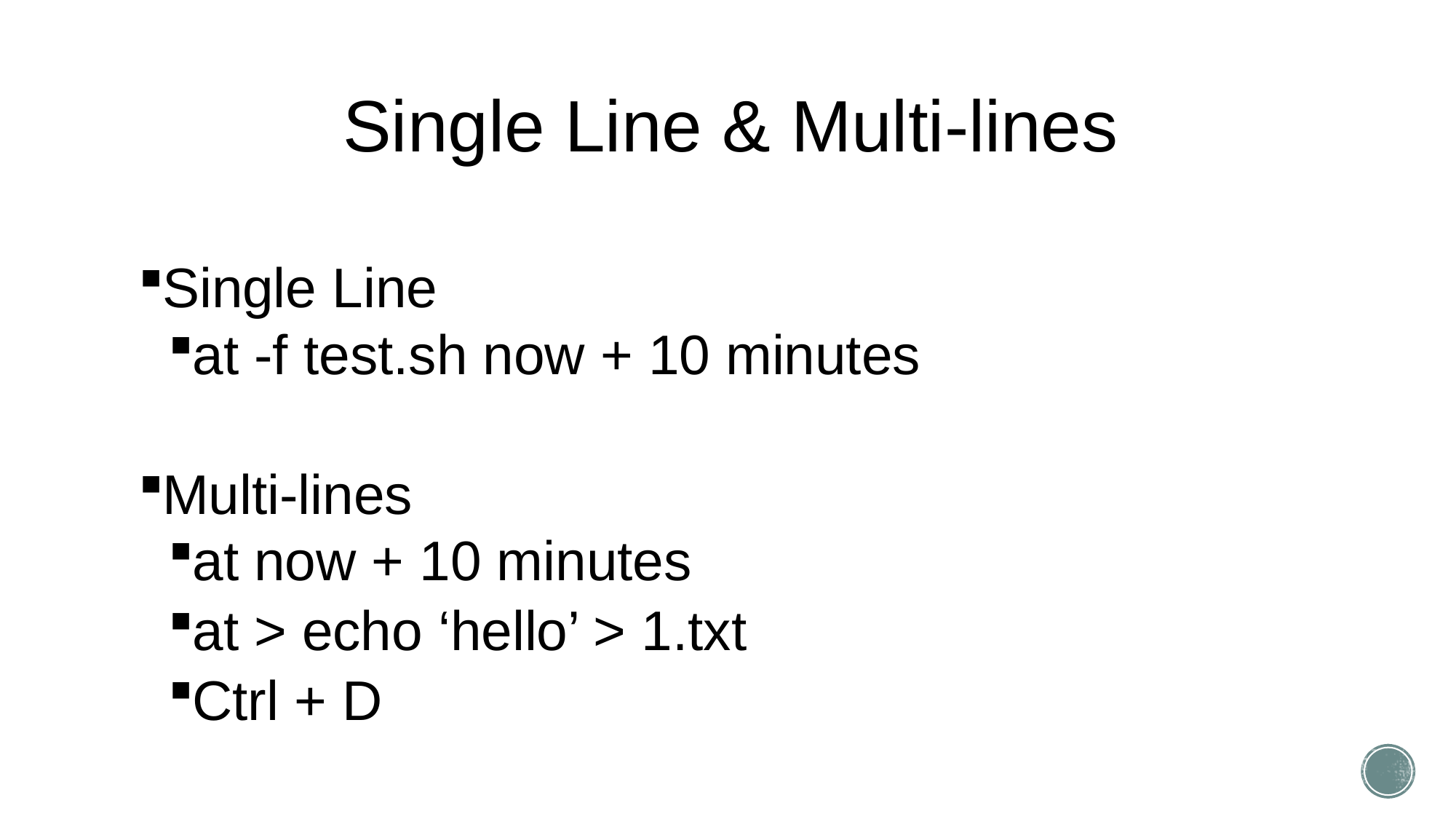

Single Line & Multi-lines
Single Line
at -f test.sh now + 10 minutes

Multi-lines
at now + 10 minutes
at > echo ‘hello’ > 1.txt
Ctrl + D